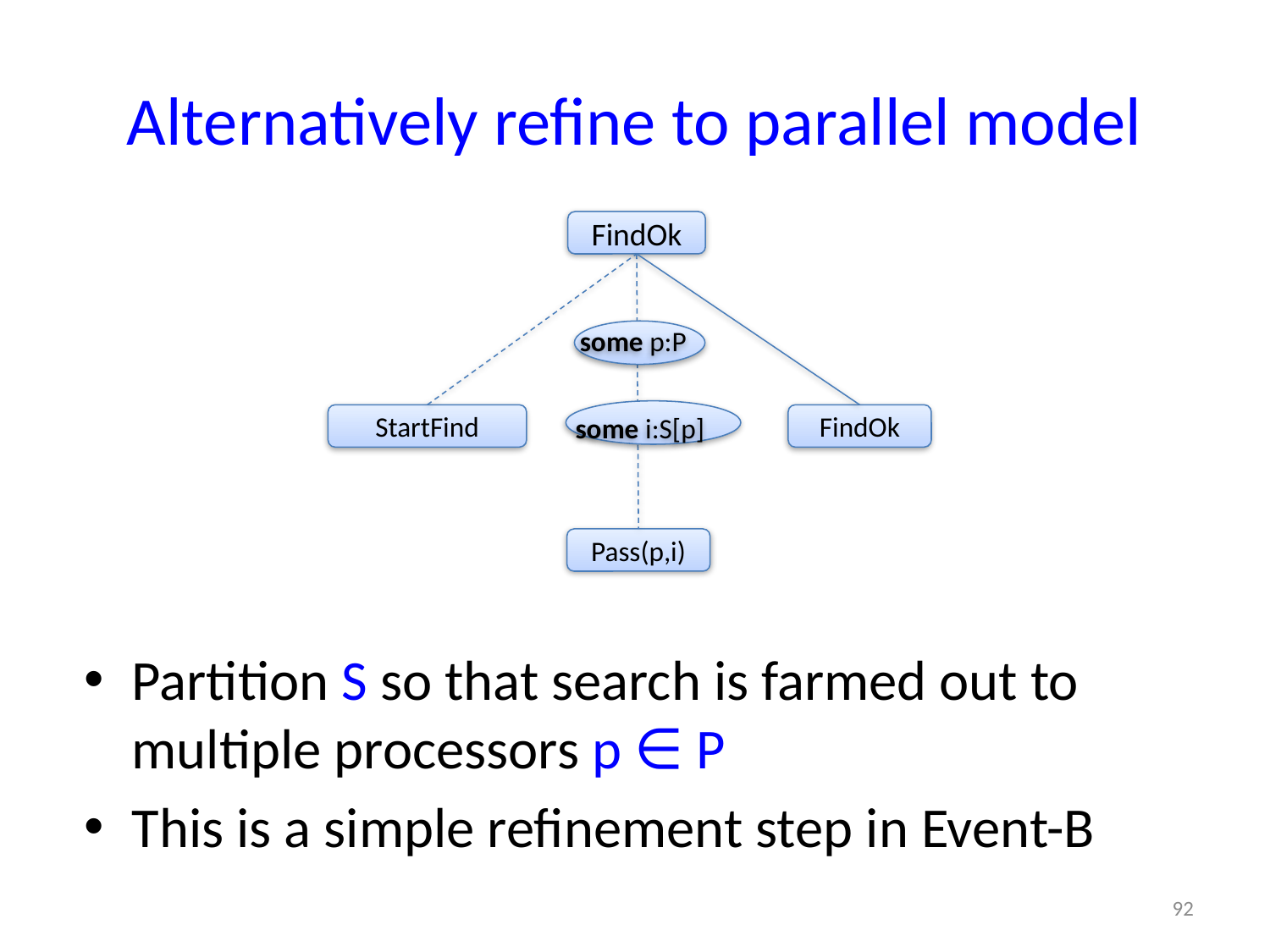

# Alternatively refine to parallel model
FindOk
some p:P

some i:S[p]

StartFind
FindOk
Pass(p,i)
Partition S so that search is farmed out to multiple processors p ∈ P
This is a simple refinement step in Event-B
92